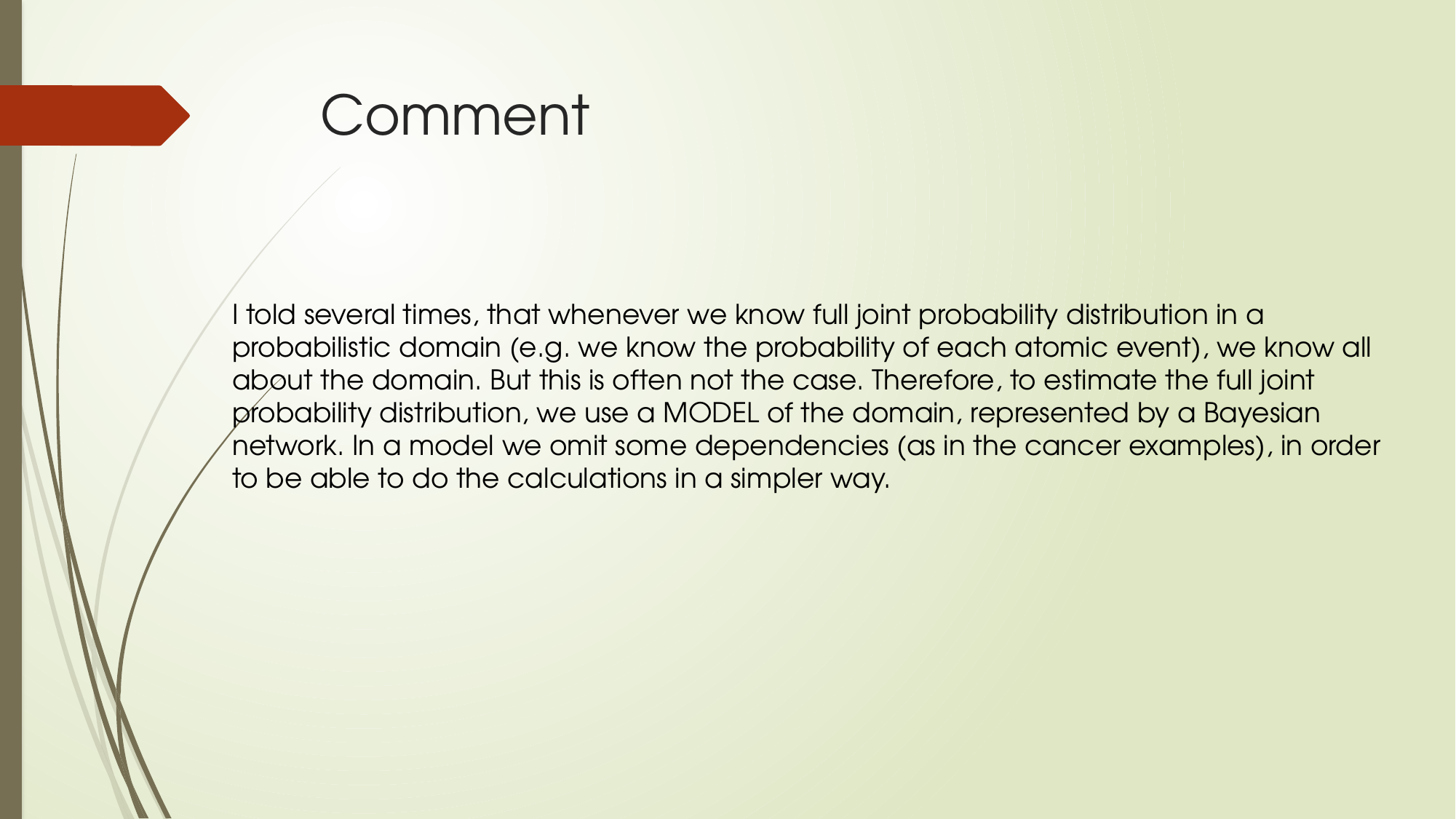

# Comment
I told several times, that whenever we know full joint probability distribution in a probabilistic domain (e.g. we know the probability of each atomic event), we know all about the domain. But this is often not the case. Therefore, to estimate the full joint probability distribution, we use a MODEL of the domain, represented by a Bayesian network. In a model we omit some dependencies (as in the cancer examples), in order to be able to do the calculations in a simpler way.